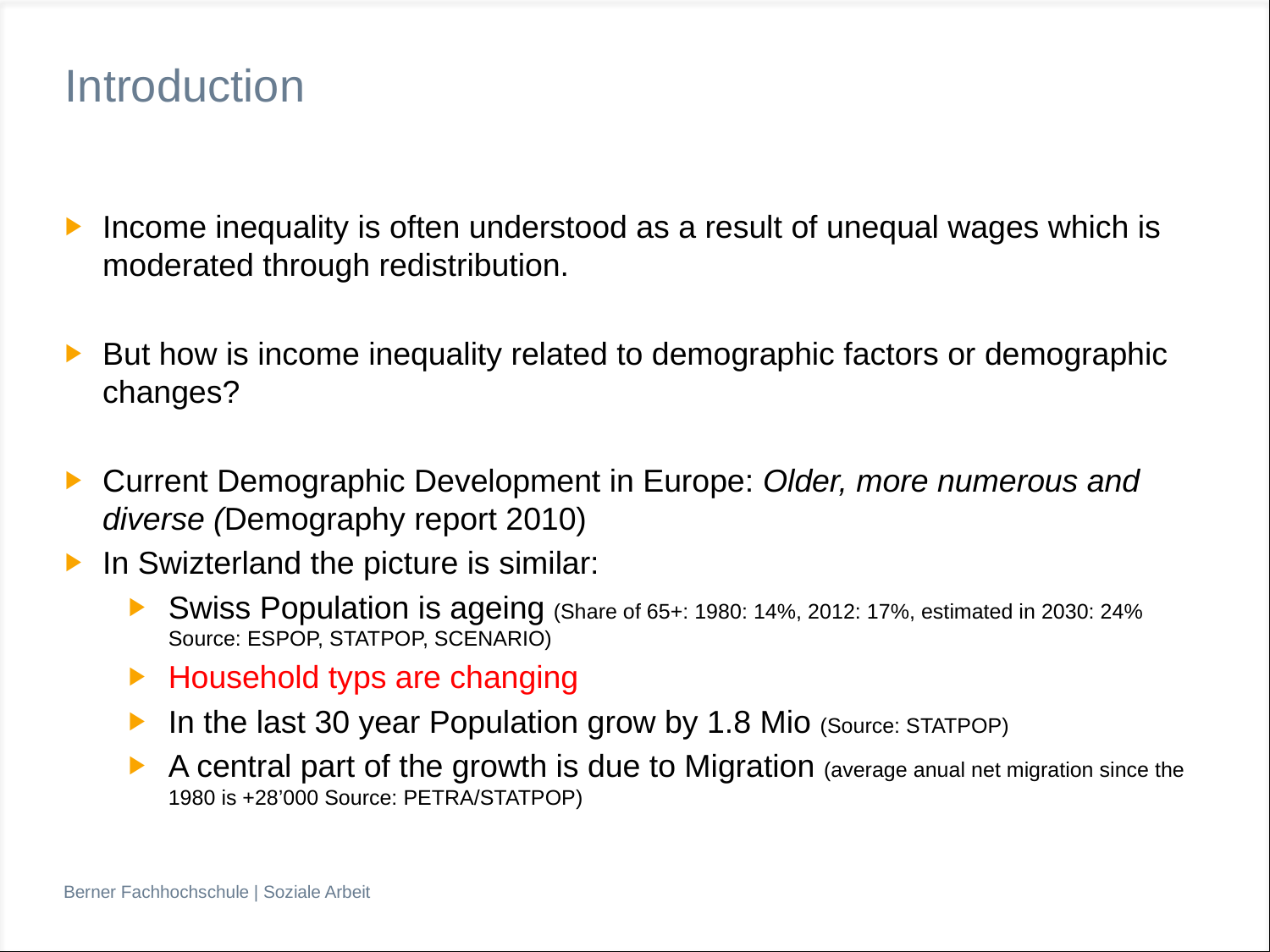

# Introduction
Income inequality is often understood as a result of unequal wages which is moderated through redistribution.

But how is income inequality related to demographic factors or demographic changes?

Current Demographic Development in Europe: Older, more numerous and diverse (Demography report 2010)
In Swizterland the picture is similar:
Swiss Population is ageing (Share of 65+: 1980: 14%, 2012: 17%, estimated in 2030: 24% Source: ESPOP, STATPOP, SCENARIO)
Household typs are changing
In the last 30 year Population grow by 1.8 Mio (Source: STATPOP)
A central part of the growth is due to Migration (average anual net migration since the 1980 is +28’000 Source: PETRA/STATPOP)